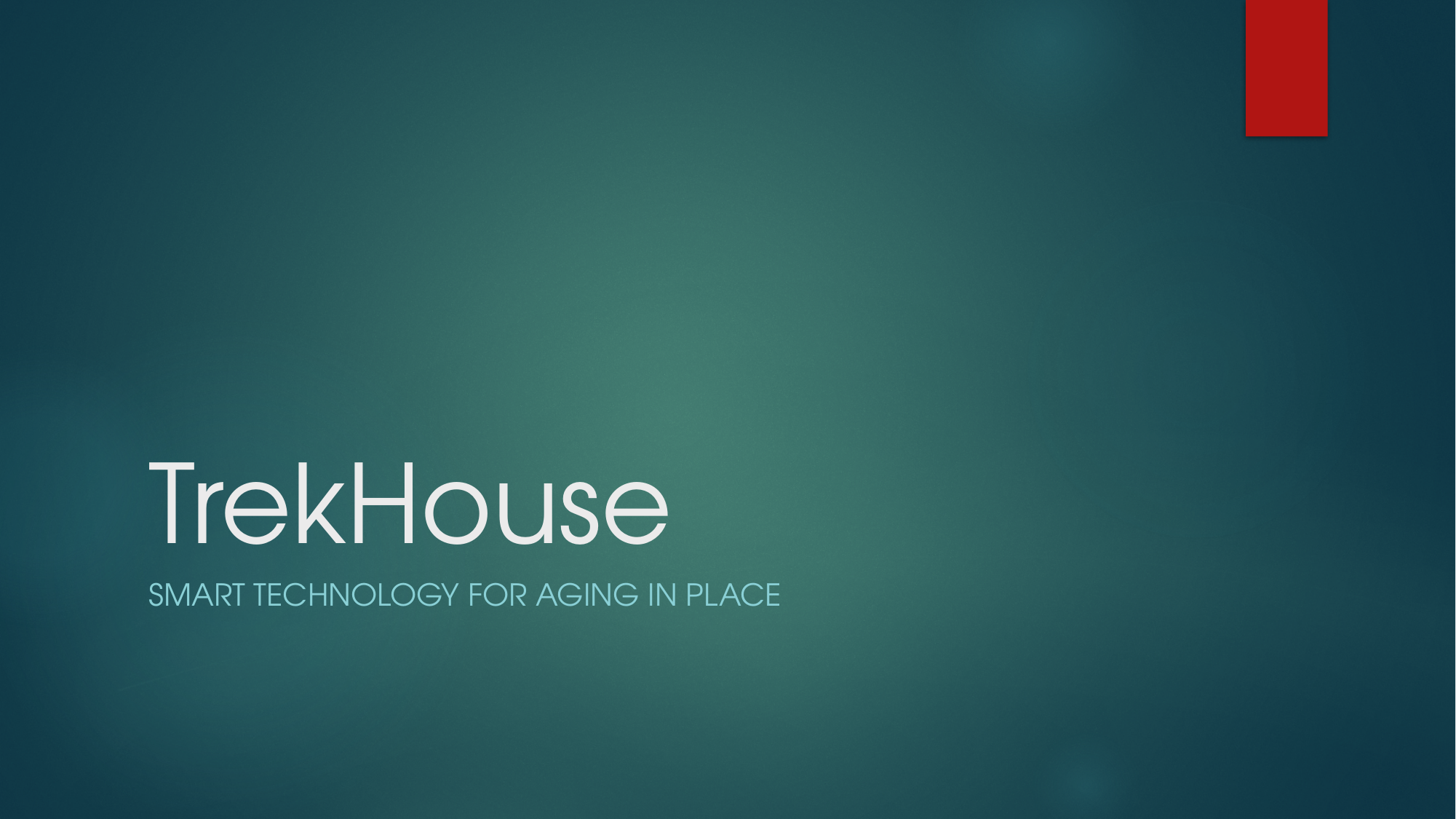

# TrekHouse
Smart technology for aging in place